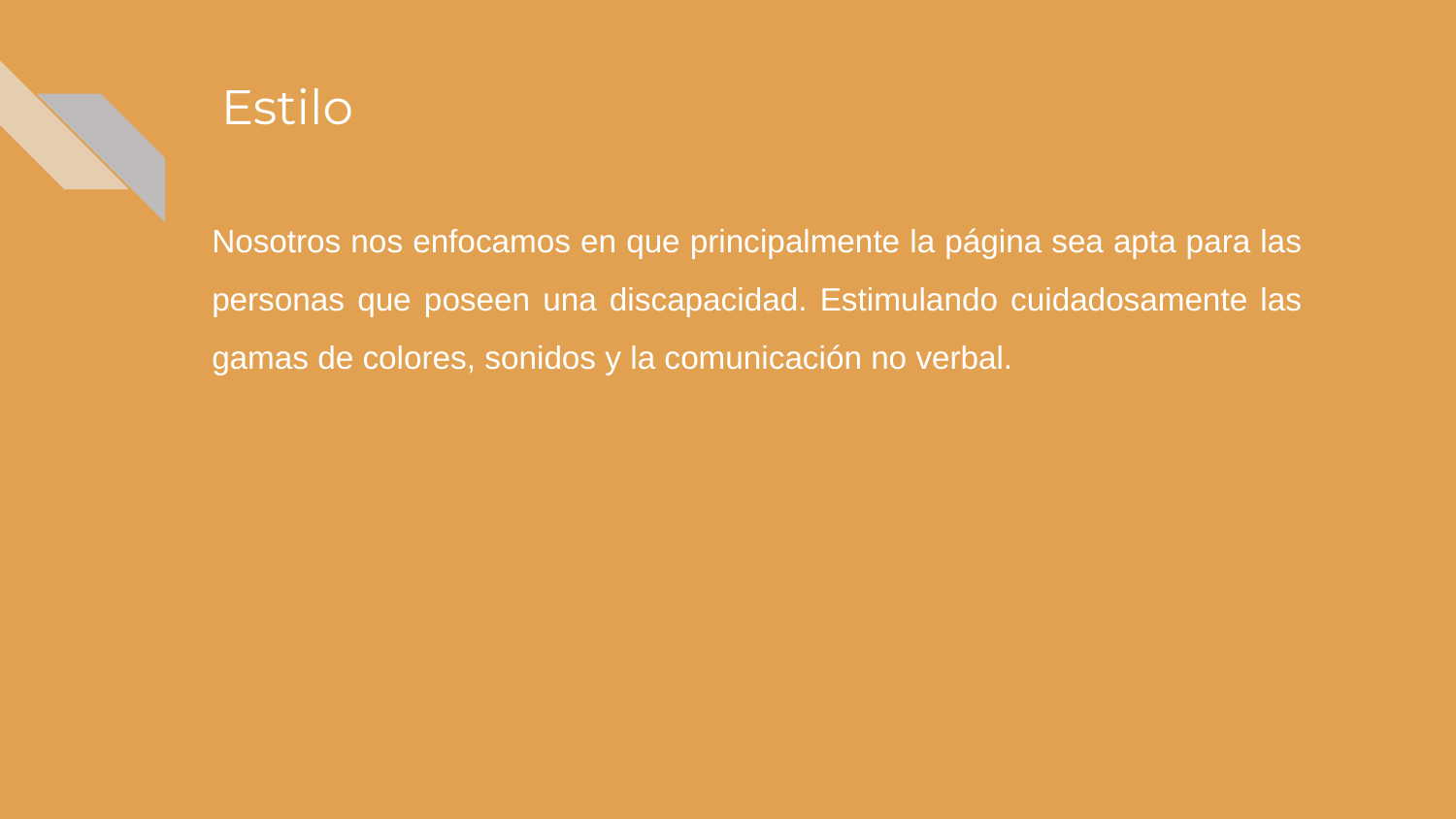

# Estilo
Nosotros nos enfocamos en que principalmente la página sea apta para las personas que poseen una discapacidad. Estimulando cuidadosamente las gamas de colores, sonidos y la comunicación no verbal.